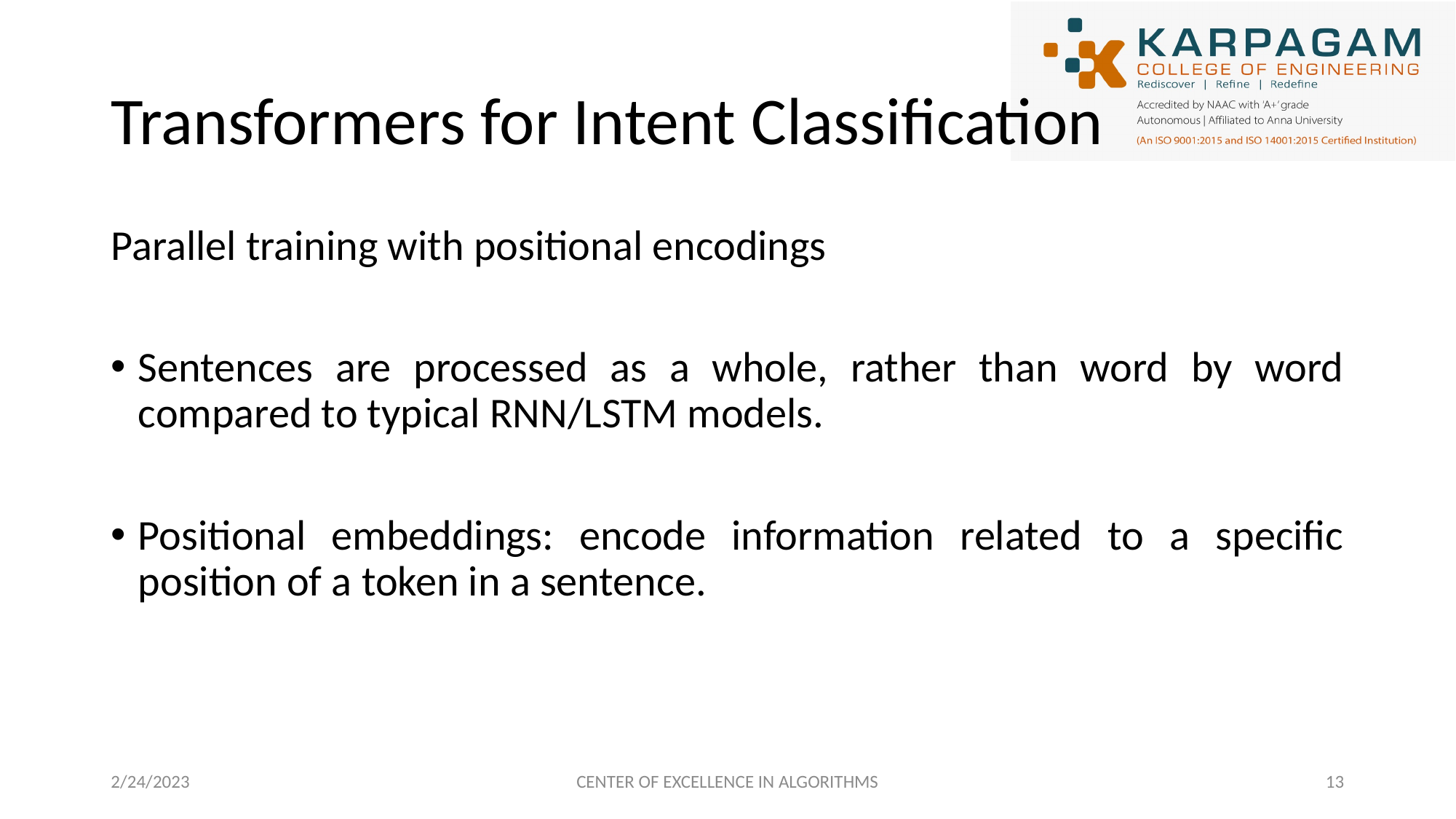

# Transformers for Intent Classification
Parallel training with positional encodings

Sentences are processed as a whole, rather than word by word compared to typical RNN/LSTM models.

Positional embeddings: encode information related to a specific position of a token in a sentence.
2/24/2023
CENTER OF EXCELLENCE IN ALGORITHMS
13